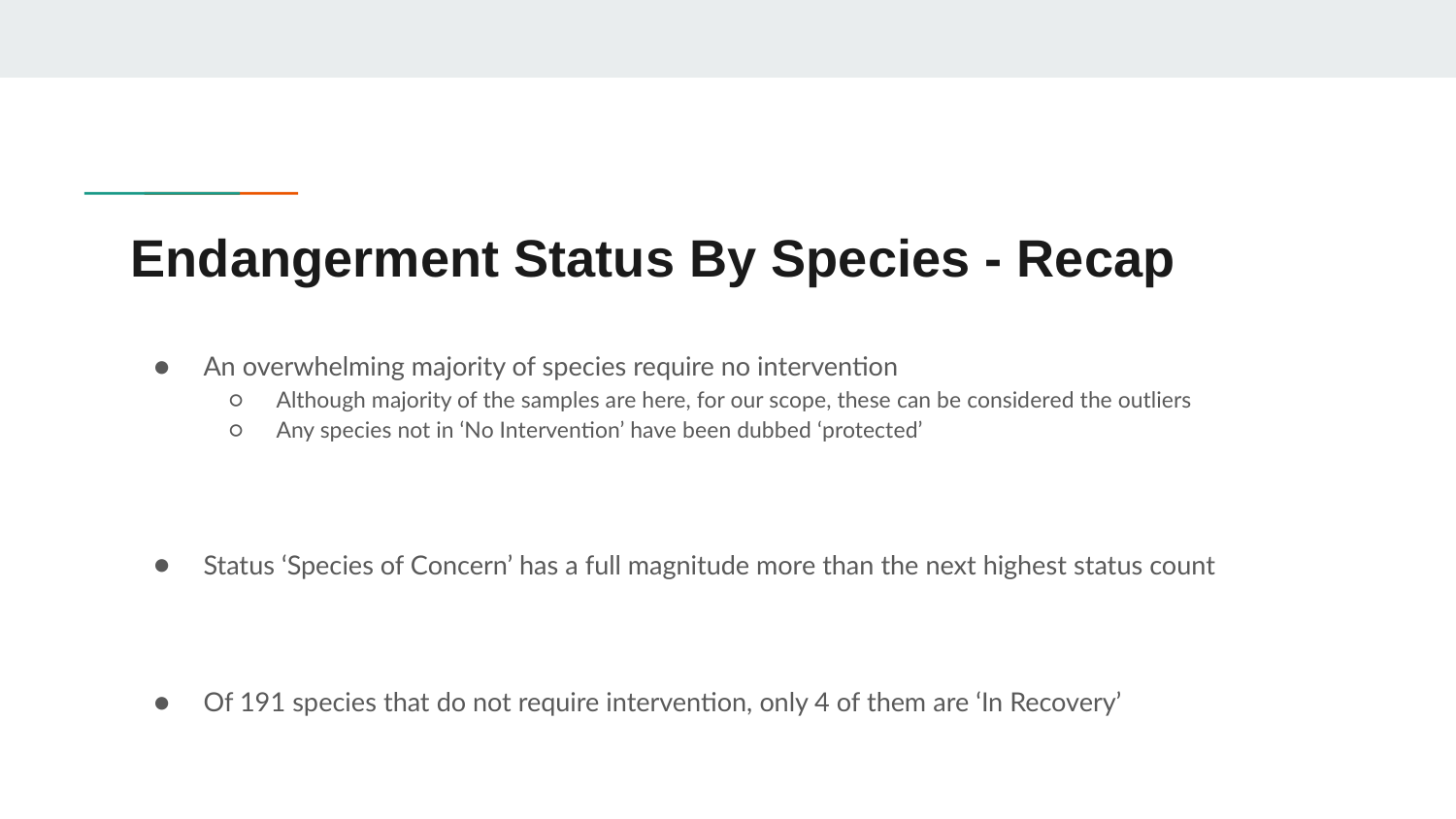

# Endangerment Status By Species - Recap
An overwhelming majority of species require no intervention
Although majority of the samples are here, for our scope, these can be considered the outliers
Any species not in ‘No Intervention’ have been dubbed ‘protected’

Status ‘Species of Concern’ has a full magnitude more than the next highest status count

Of 191 species that do not require intervention, only 4 of them are ‘In Recovery’